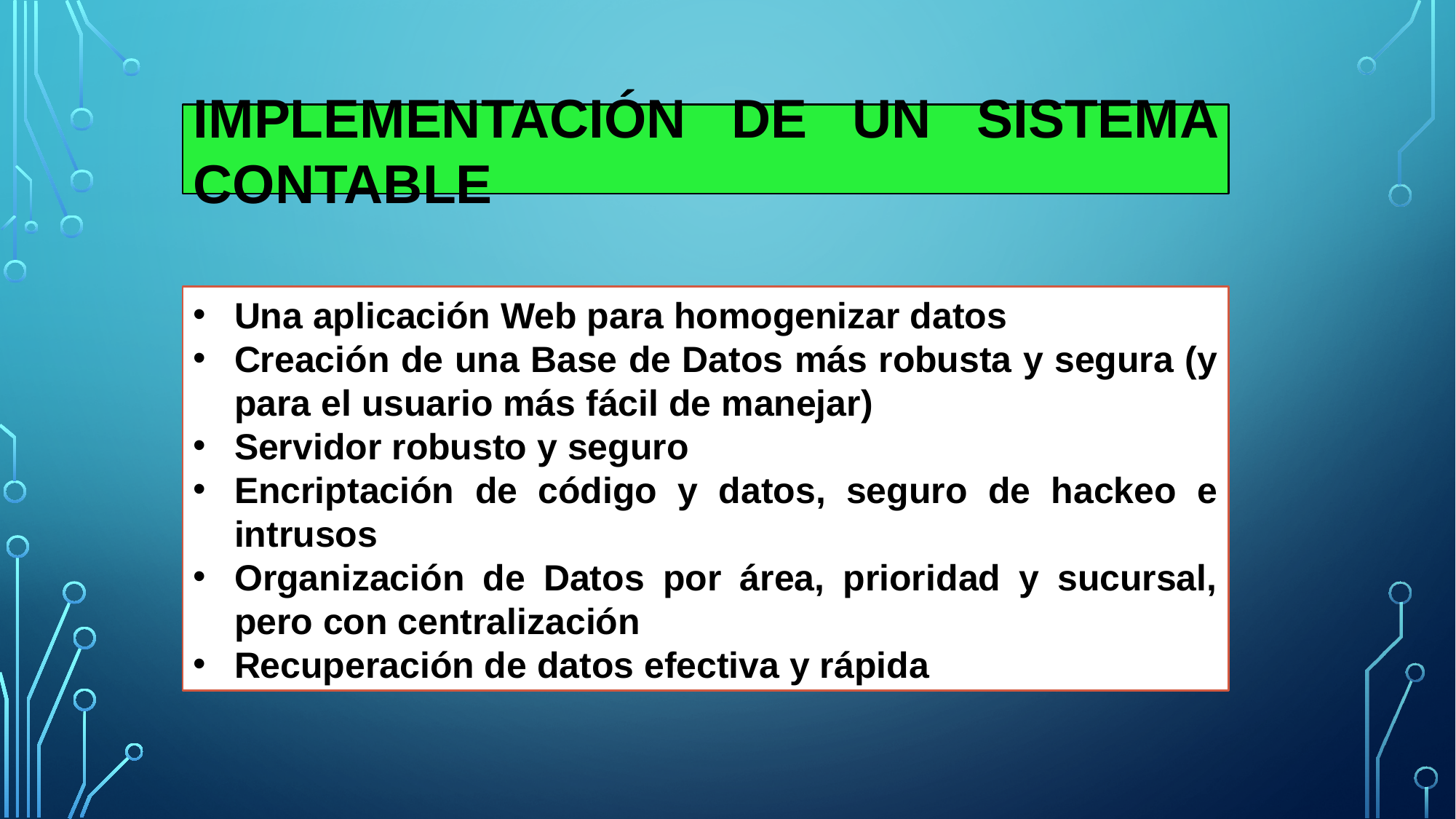

IMPLEMENTACIÓN DE UN SISTEMA CONTABLE
Una aplicación Web para homogenizar datos
Creación de una Base de Datos más robusta y segura (y para el usuario más fácil de manejar)
Servidor robusto y seguro
Encriptación de código y datos, seguro de hackeo e intrusos
Organización de Datos por área, prioridad y sucursal, pero con centralización
Recuperación de datos efectiva y rápida